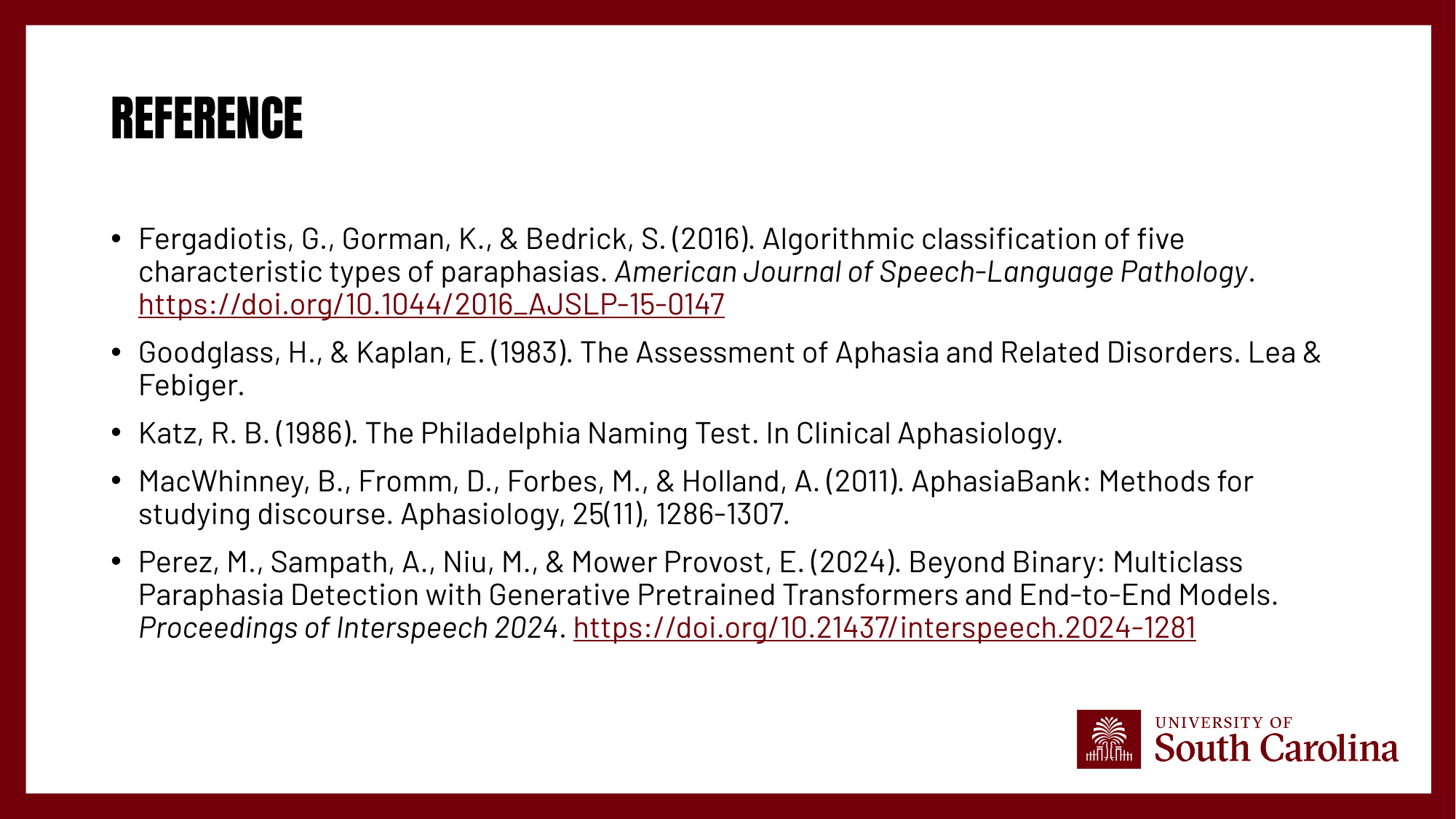

# Reference
Fergadiotis, G., Gorman, K., & Bedrick, S. (2016). Algorithmic classification of five characteristic types of paraphasias. American Journal of Speech-Language Pathology. https://doi.org/10.1044/2016_AJSLP-15-0147
Goodglass, H., & Kaplan, E. (1983). The Assessment of Aphasia and Related Disorders. Lea & Febiger.
Katz, R. B. (1986). The Philadelphia Naming Test. In Clinical Aphasiology.
MacWhinney, B., Fromm, D., Forbes, M., & Holland, A. (2011). AphasiaBank: Methods for studying discourse. Aphasiology, 25(11), 1286-1307.
Perez, M., Sampath, A., Niu, M., & Mower Provost, E. (2024). Beyond Binary: Multiclass Paraphasia Detection with Generative Pretrained Transformers and End-to-End Models. Proceedings of Interspeech 2024. https://doi.org/10.21437/interspeech.2024-1281